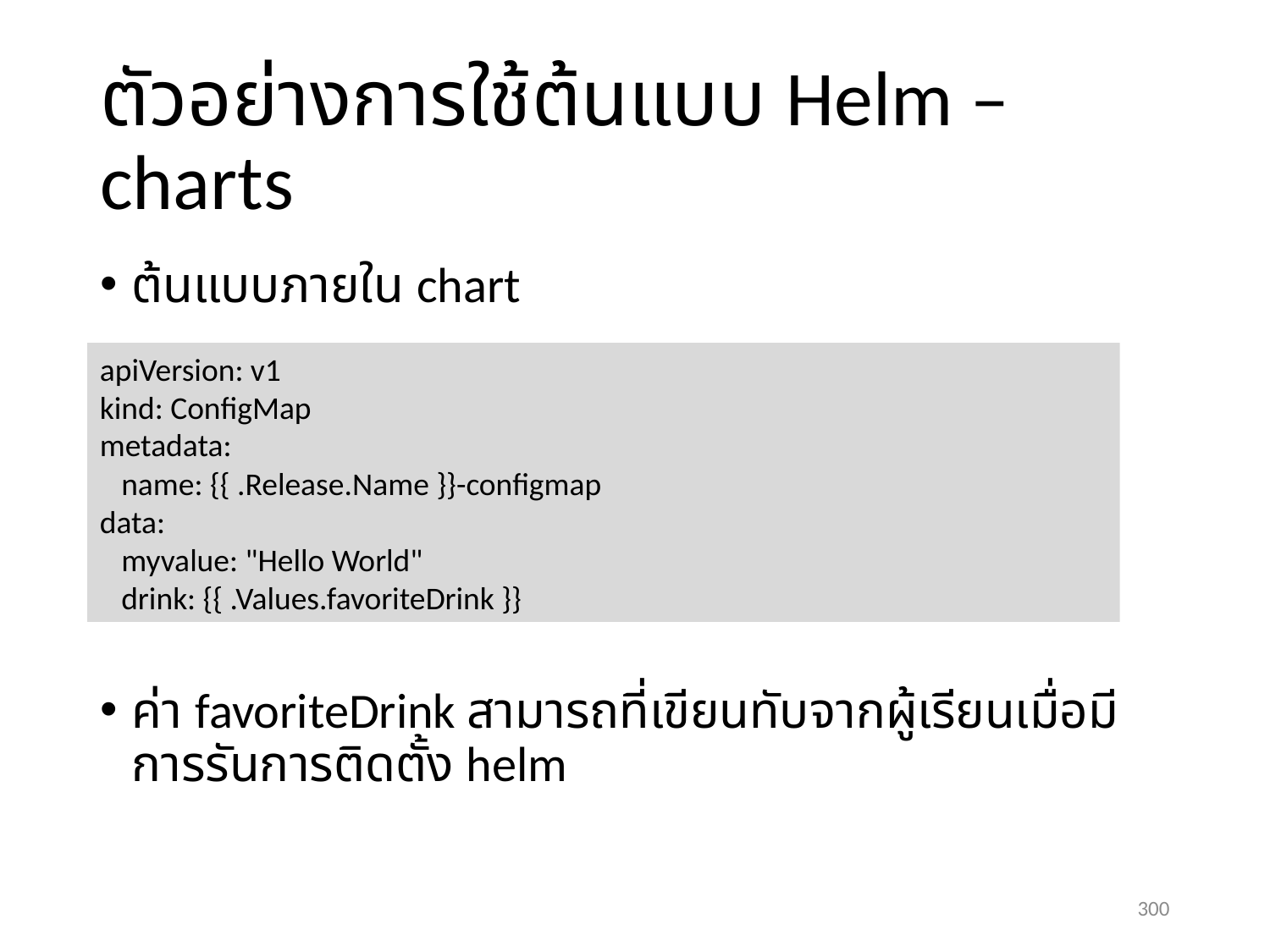

# ตัวอย่างการใช้ต้นแบบ Helm – charts
ต้นแบบภายใน chart

ค่า favoriteDrink สามารถที่เขียนทับจากผู้เรียนเมื่อมีการรันการติดตั้ง helm
apiVersion: v1
kind: ConfigMap
metadata:
   name: {{ .Release.Name }}-configmap
data:
   myvalue: "Hello World"
   drink: {{ .Values.favoriteDrink }}
300